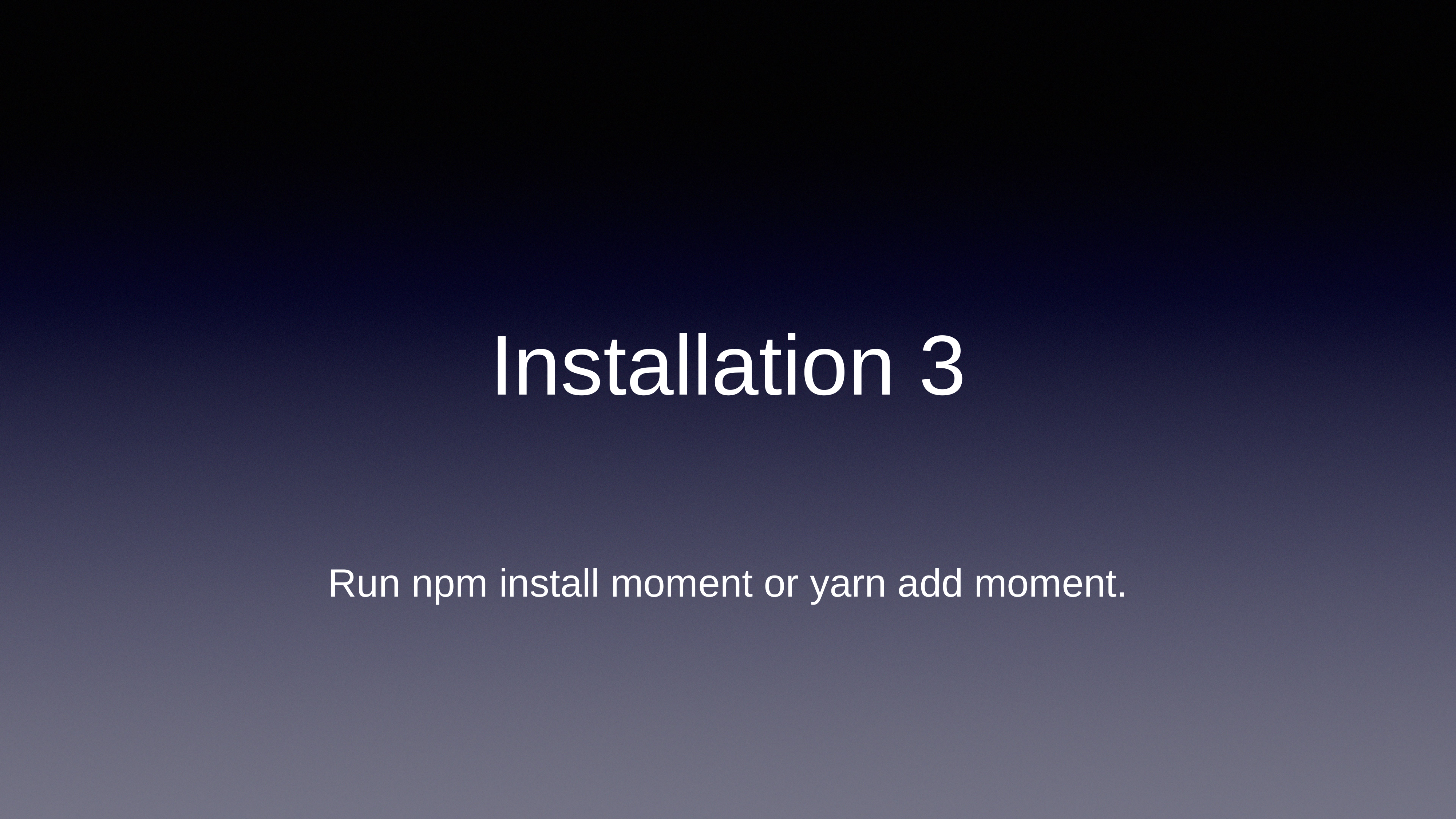

# Installation 3
Run npm install moment or yarn add moment.